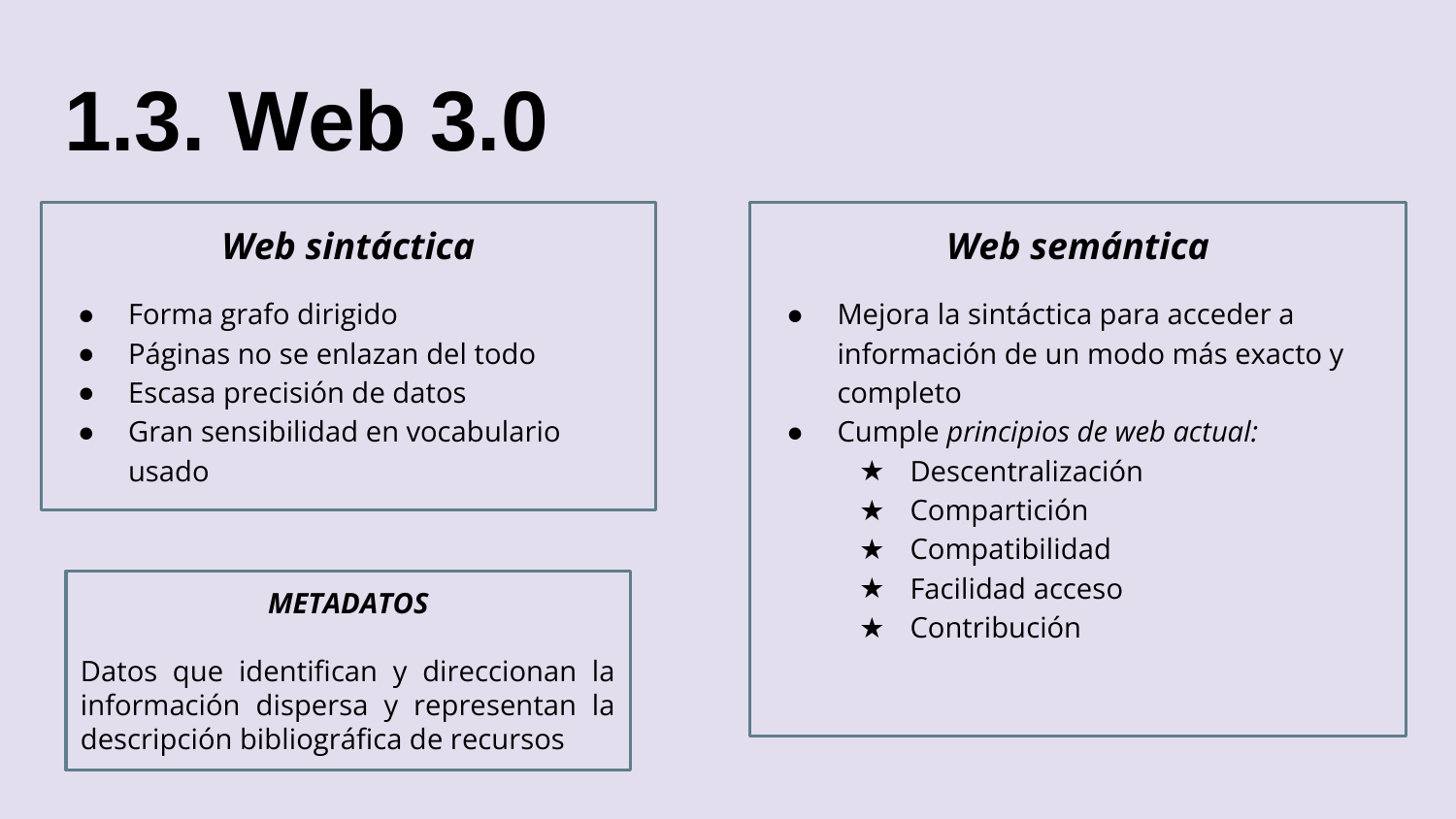

# 1.3. Web 3.0
Web sintáctica
Forma grafo dirigido
Páginas no se enlazan del todo
Escasa precisión de datos
Gran sensibilidad en vocabulario usado
Web semántica
Mejora la sintáctica para acceder a información de un modo más exacto y completo
Cumple principios de web actual:
Descentralización
Compartición
Compatibilidad
Facilidad acceso
Contribución
METADATOS

Datos que identifican y direccionan la información dispersa y representan la descripción bibliográfica de recursos